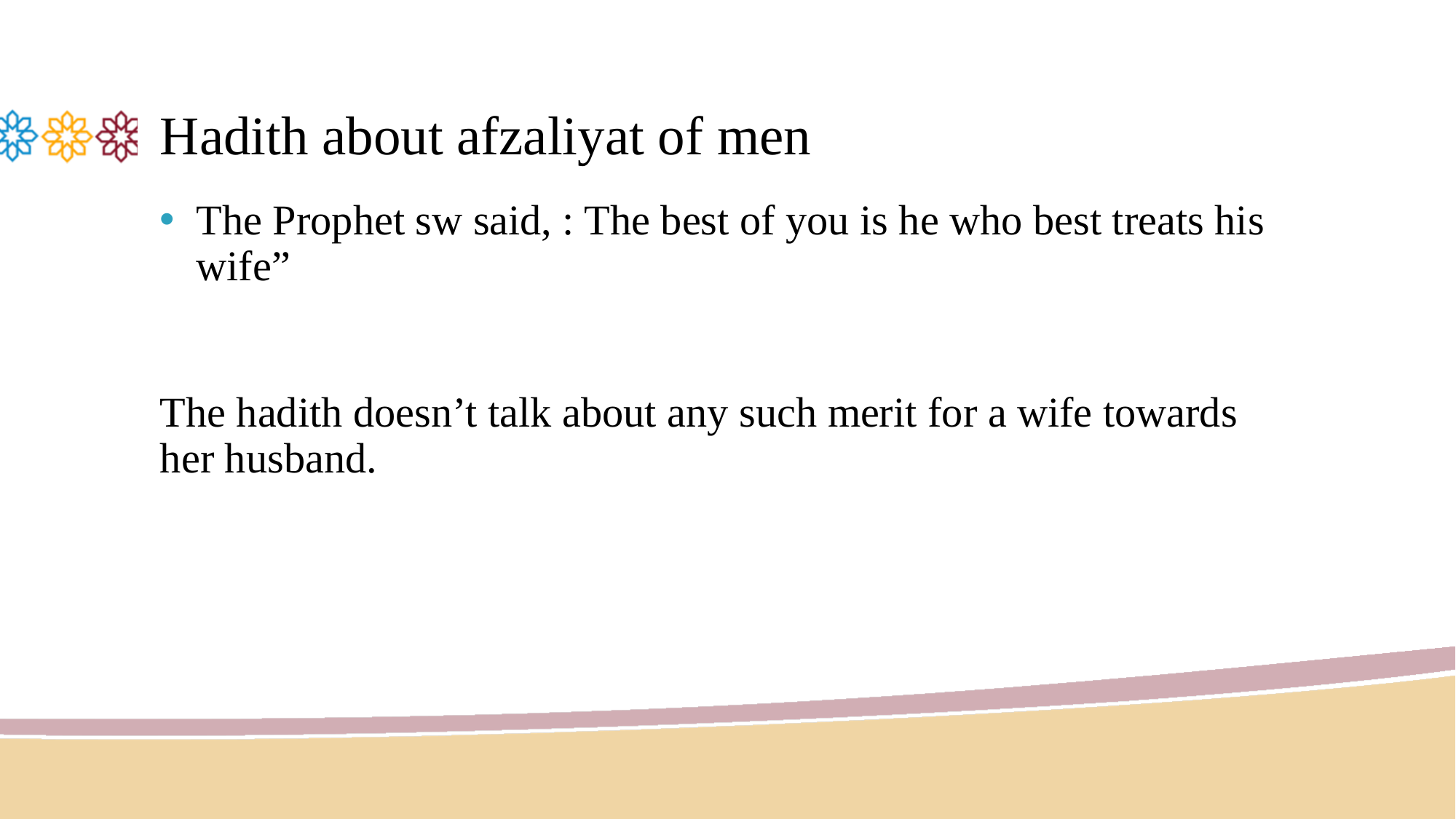

# Hadith about afzaliyat of men
The Prophet sw said, : The best of you is he who best treats his wife”

The hadith doesn’t talk about any such merit for a wife towards her husband.